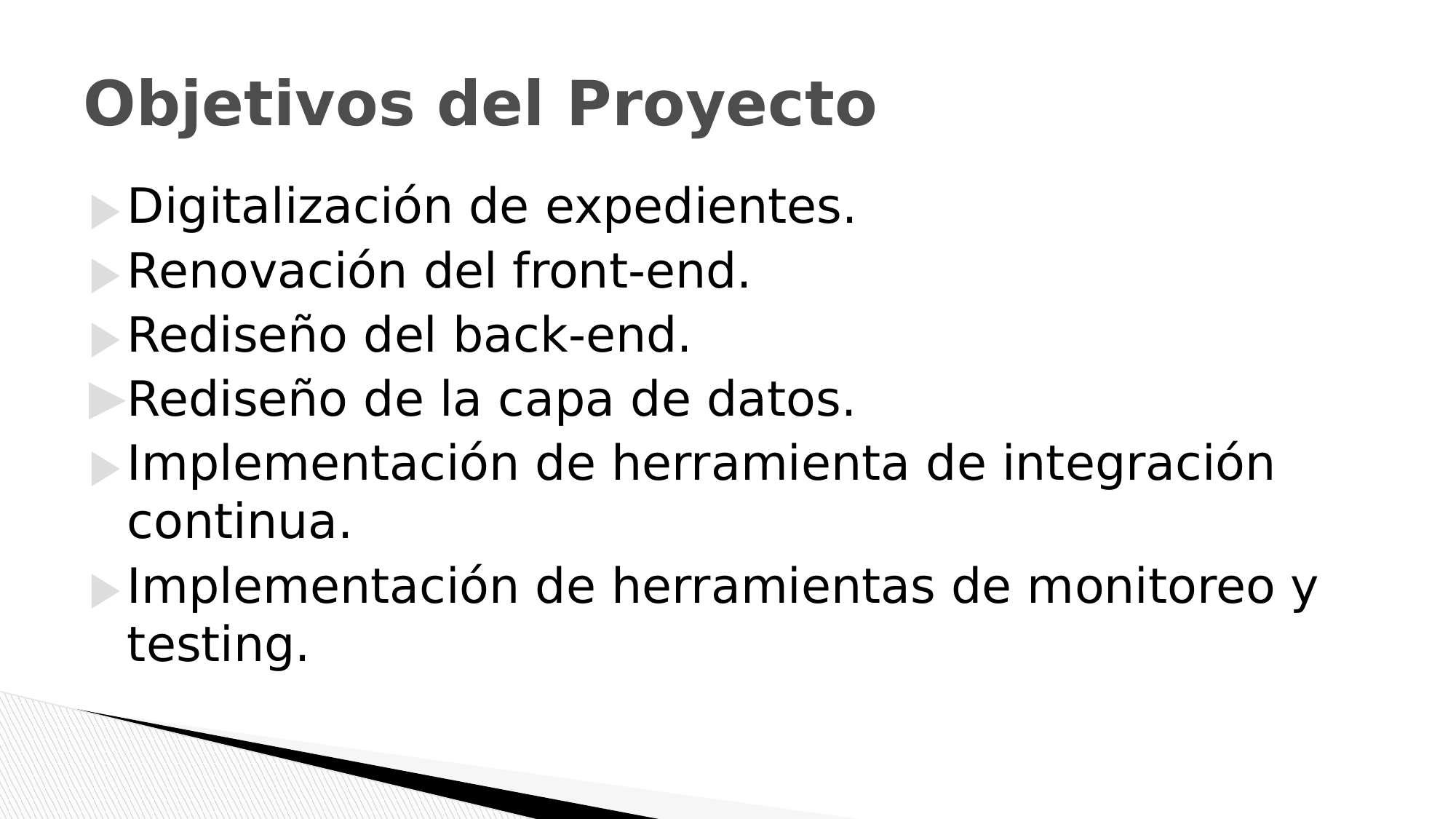

# Objetivos del Proyecto
Digitalización de expedientes.
Renovación del front-end.
Rediseño del back-end.
Rediseño de la capa de datos.
Implementación de herramienta de integración continua.
Implementación de herramientas de monitoreo y testing.